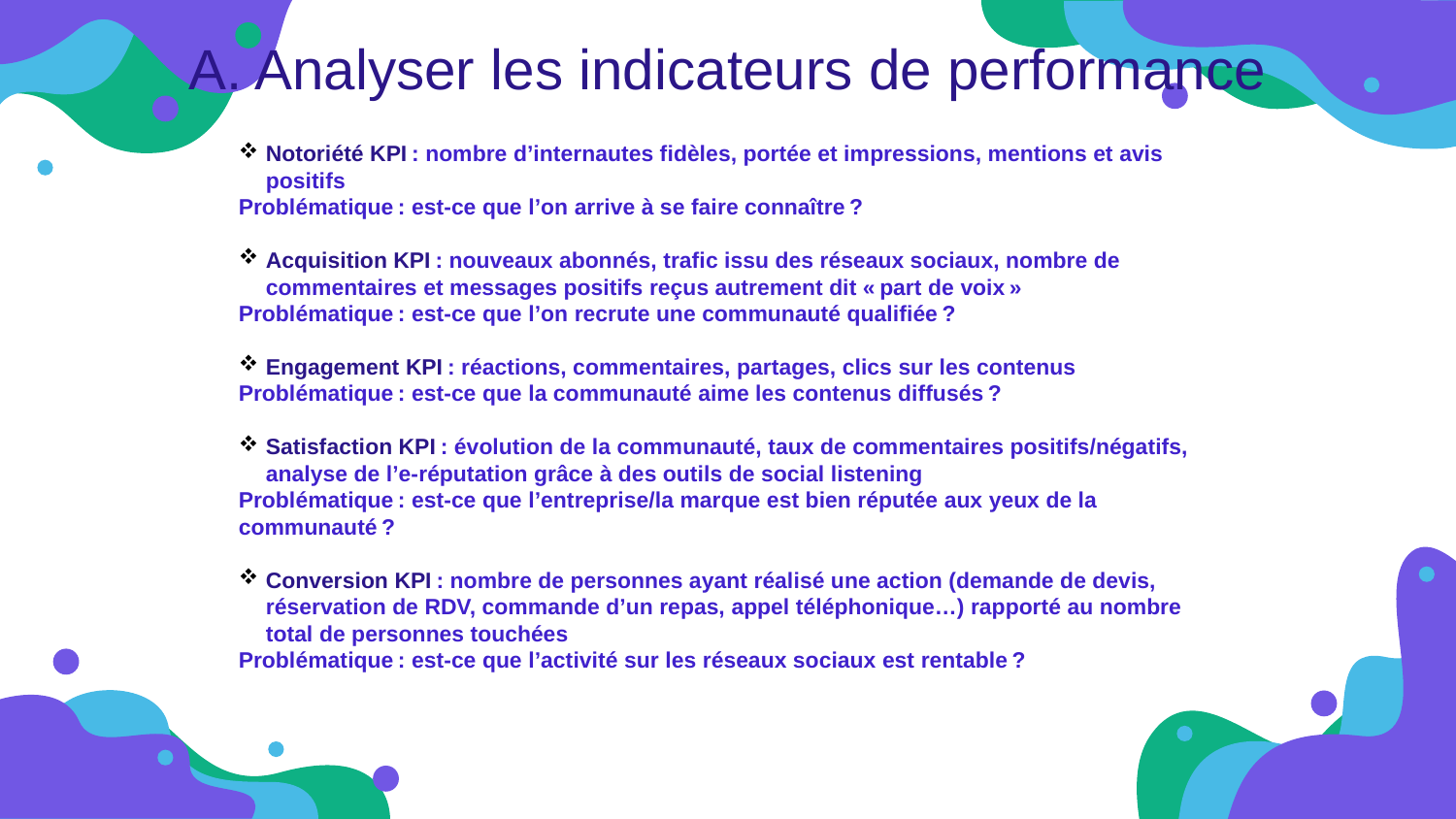

A. Analyser les indicateurs de performance
Notoriété KPI : nombre d’internautes fidèles, portée et impressions, mentions et avis positifs
Problématique : est-ce que l’on arrive à se faire connaître ?

Acquisition KPI : nouveaux abonnés, trafic issu des réseaux sociaux, nombre de commentaires et messages positifs reçus autrement dit « part de voix »
Problématique : est-ce que l’on recrute une communauté qualifiée ?

Engagement KPI : réactions, commentaires, partages, clics sur les contenus
Problématique : est-ce que la communauté aime les contenus diffusés ?

Satisfaction KPI : évolution de la communauté, taux de commentaires positifs/négatifs, analyse de l’e-réputation grâce à des outils de social listening
Problématique : est-ce que l’entreprise/la marque est bien réputée aux yeux de la communauté ?

Conversion KPI : nombre de personnes ayant réalisé une action (demande de devis, réservation de RDV, commande d’un repas, appel téléphonique…) rapporté au nombre total de personnes touchées
Problématique : est-ce que l’activité sur les réseaux sociaux est rentable ?